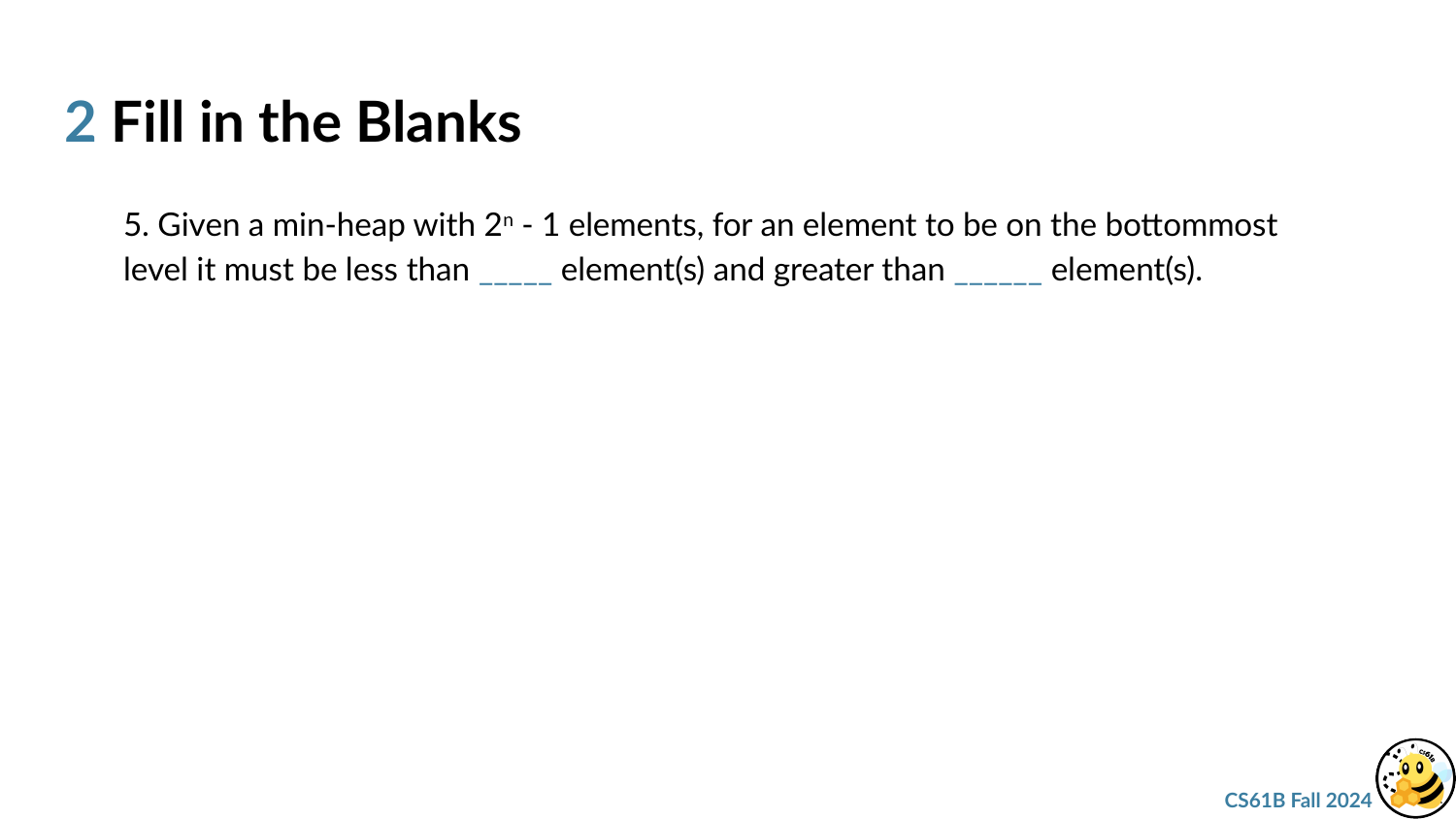

# 2 Fill in the Blanks

5. Given a min-heap with 2n - 1 elements, for an element to be on the bottommost level it must be less than _____ element(s) and greater than ______ element(s).